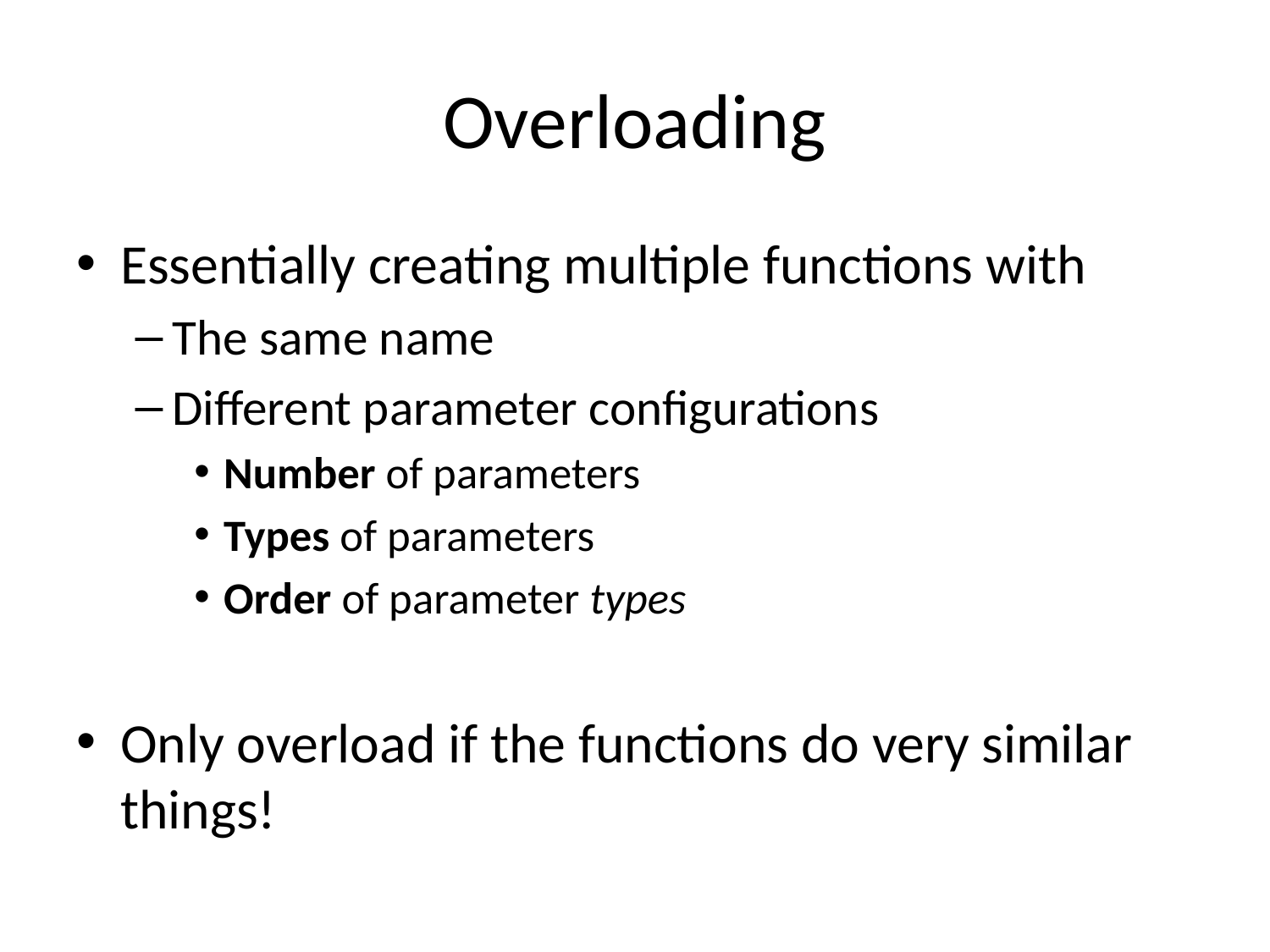

# Overloading
Essentially creating multiple functions with
The same name
Different parameter configurations
Number of parameters
Types of parameters
Order of parameter types

Only overload if the functions do very similar things!